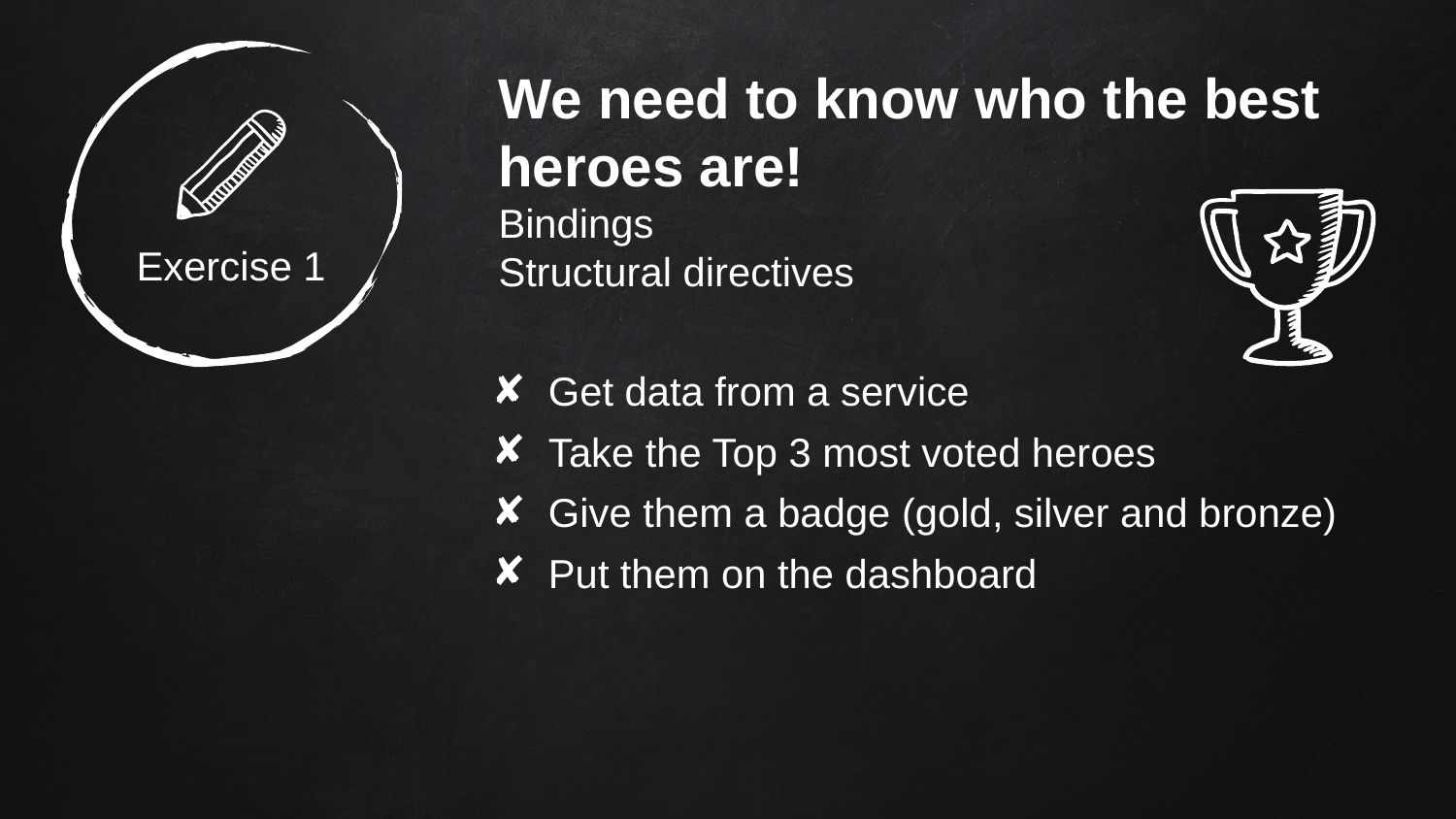

Exercise 1

We need to know who the best 
heroes are!​
Bindings
Structural directives

Get data from a service
Take the Top 3 most voted heroes
Give them a badge (gold, silver and bronze)
Put them on the dashboard

z